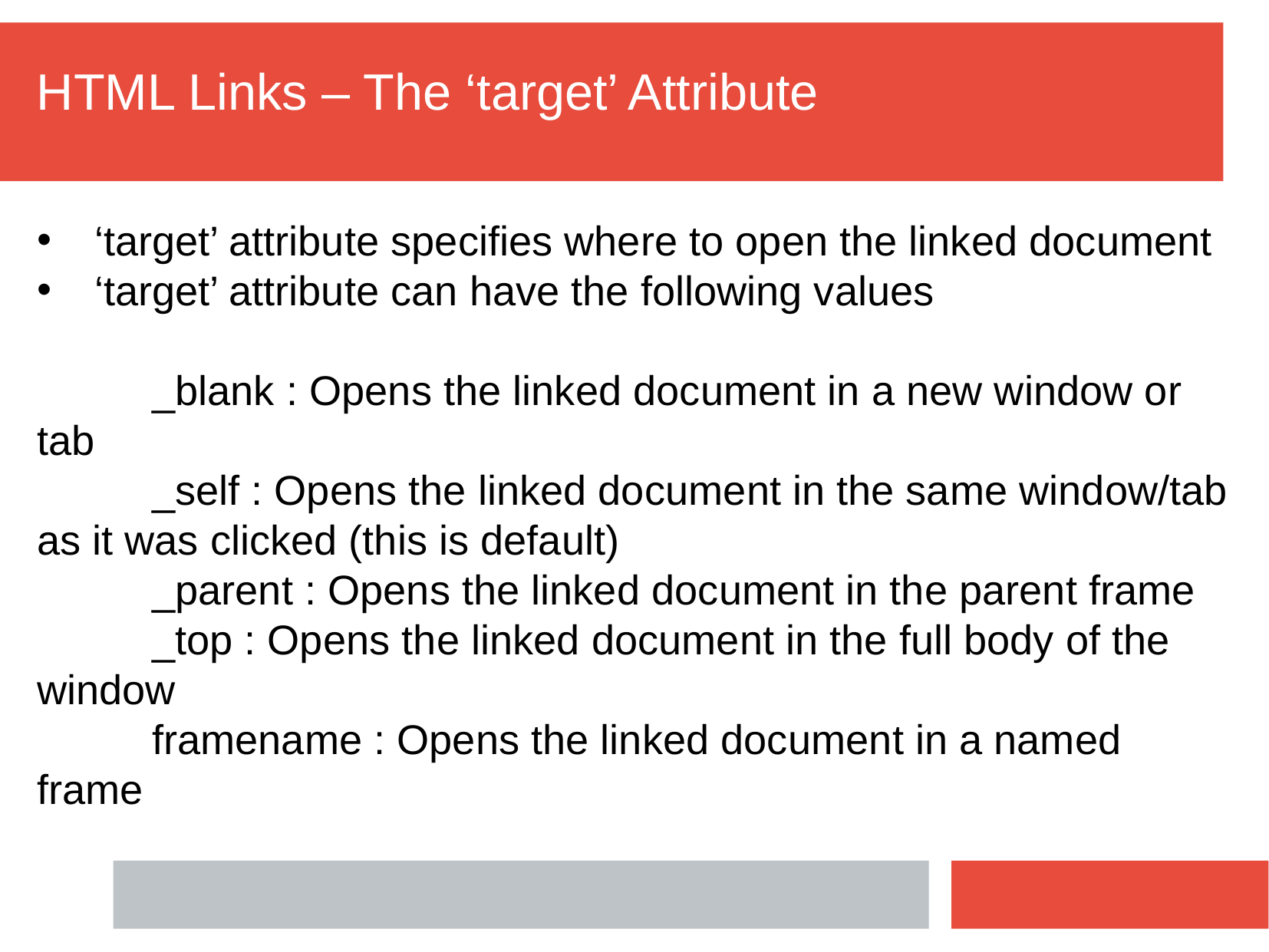

HTML Links – The ‘target’ Attribute
‘target’ attribute specifies where to open the linked document
‘target’ attribute can have the following values

	_blank : Opens the linked document in a new window or tab
	_self : Opens the linked document in the same window/tab as it was clicked (this is default)
	_parent : Opens the linked document in the parent frame
	_top : Opens the linked document in the full body of the window
	framename : Opens the linked document in a named frame